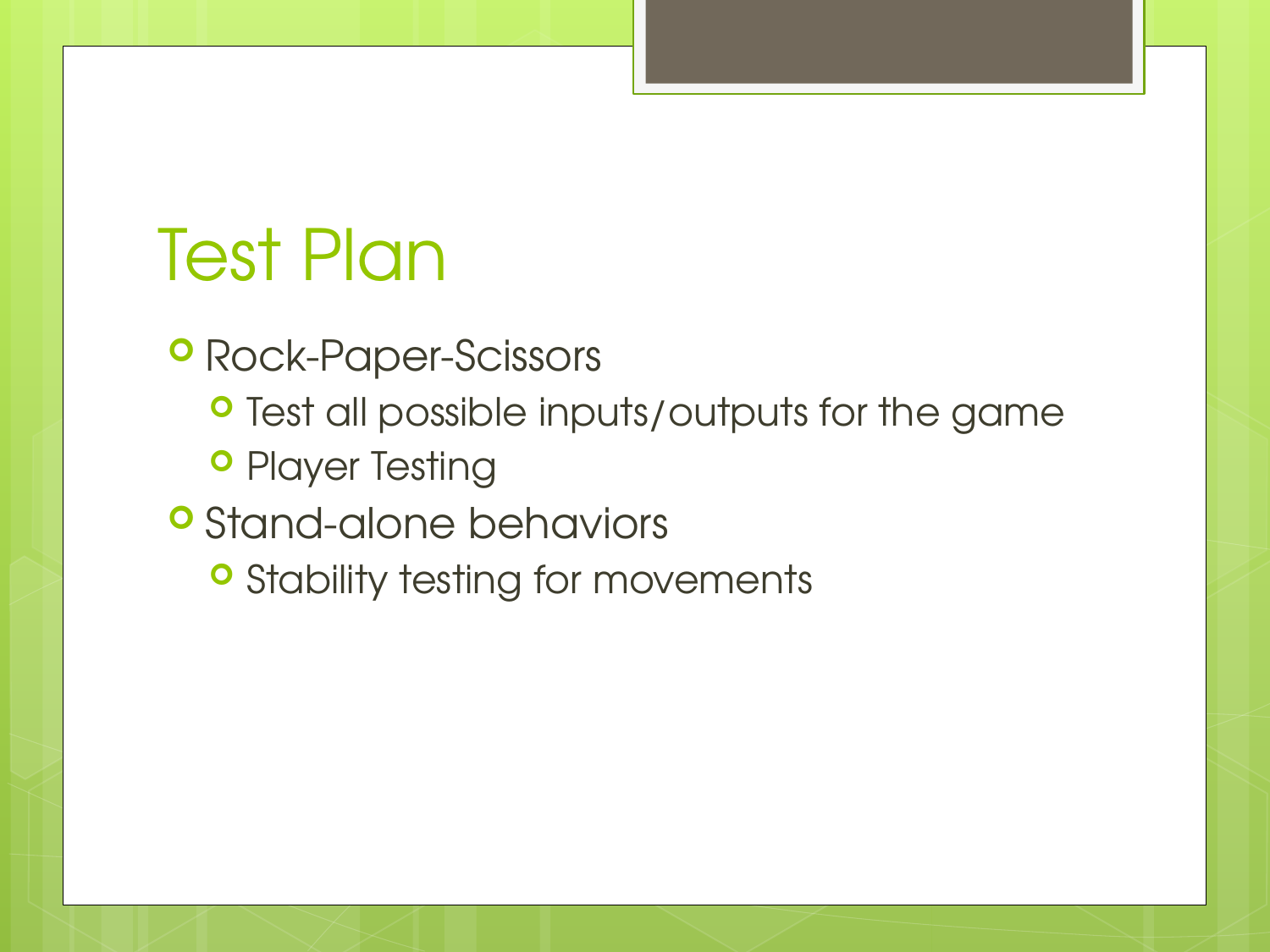

# Test Plan
Rock-Paper-Scissors
Test all possible inputs/outputs for the game
Player Testing
Stand-alone behaviors
Stability testing for movements